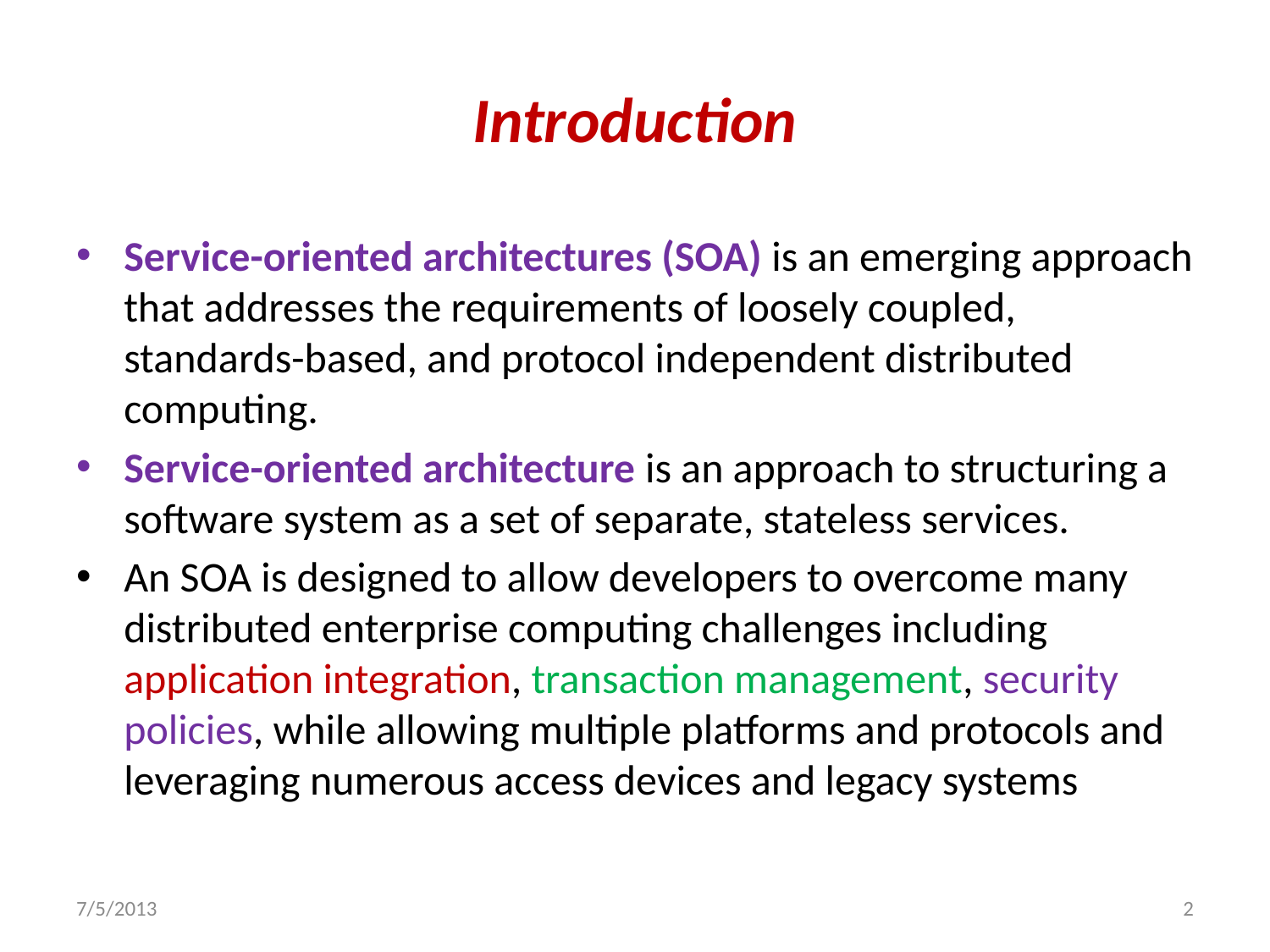

# Introduction
Service-oriented architectures (SOA) is an emerging approach that addresses the requirements of loosely coupled, standards-based, and protocol independent distributed computing.
Service-oriented architecture is an approach to structuring a software system as a set of separate, stateless services.
An SOA is designed to allow developers to overcome many distributed enterprise computing challenges including application integration, transaction management, security policies, while allowing multiple platforms and protocols and leveraging numerous access devices and legacy systems

7/5/2013
2